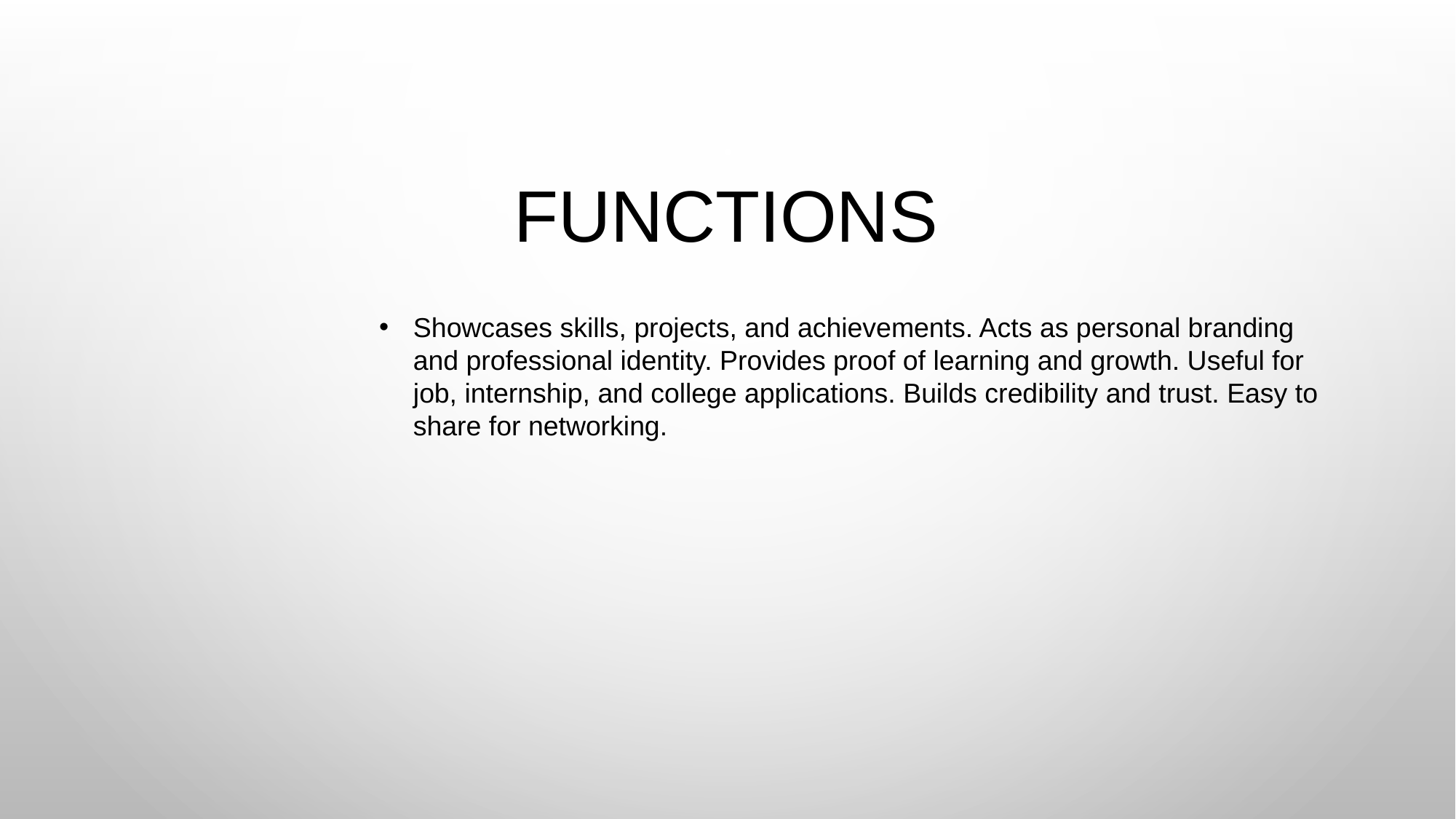

# Functions
Showcases skills, projects, and achievements. Acts as personal branding and professional identity. Provides proof of learning and growth. Useful for job, internship, and college applications. Builds credibility and trust. Easy to share for networking.